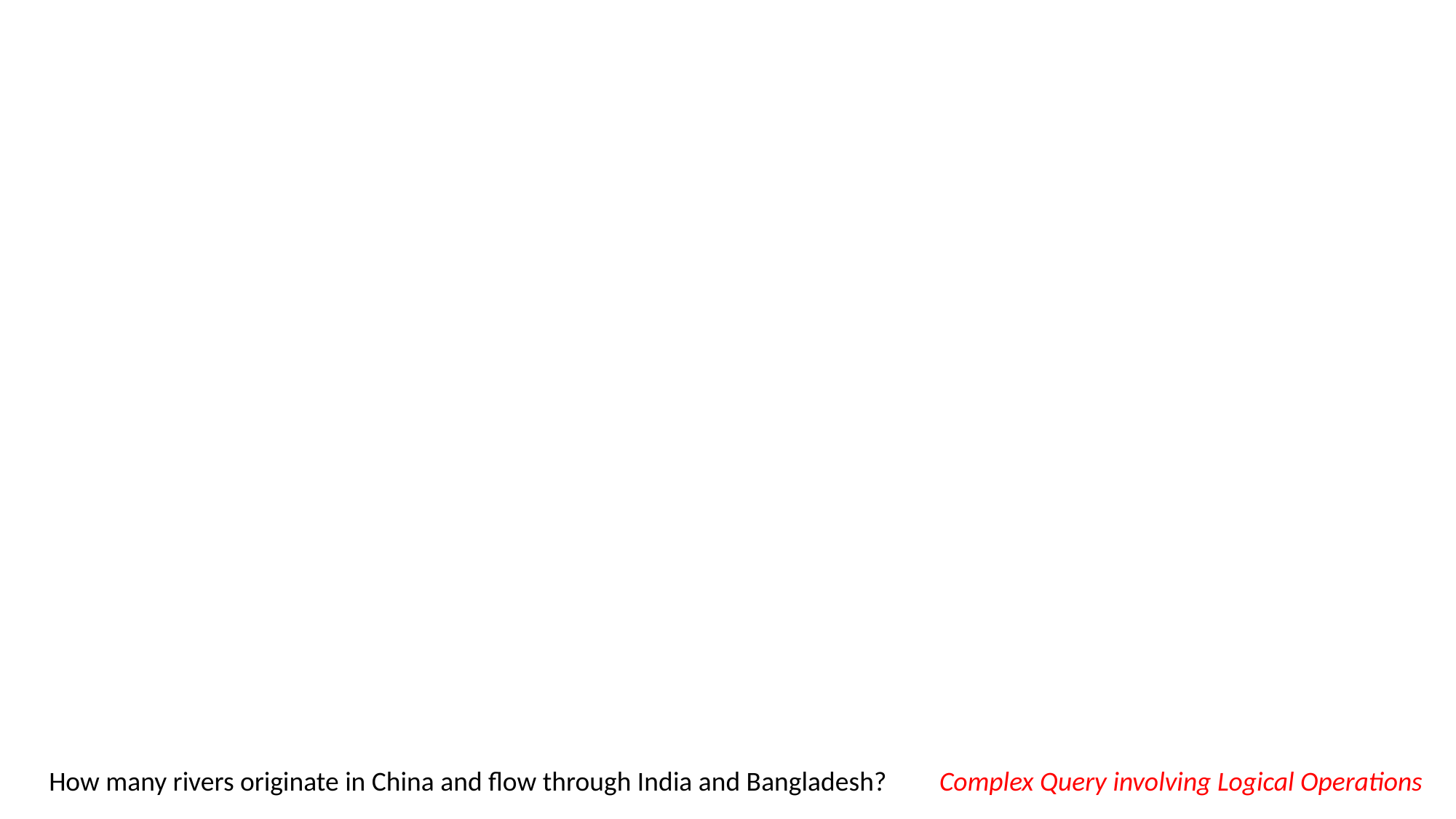

How many rivers originate in China and flow through India and Bangladesh?
Complex Query involving Logical Operations